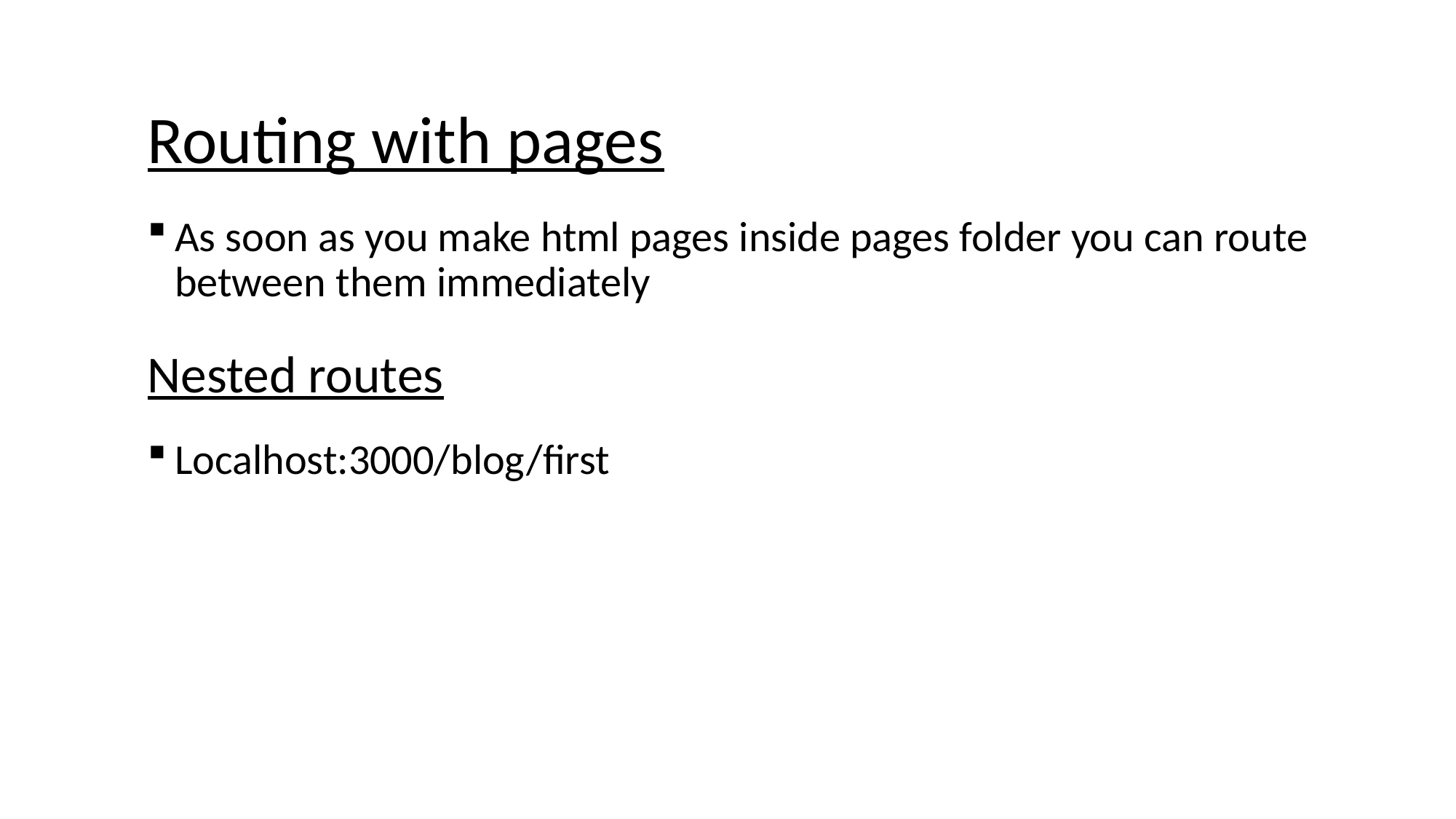

Routing with pages
As soon as you make html pages inside pages folder you can route between them immediately
# Nested routes
Localhost:3000/blog/first